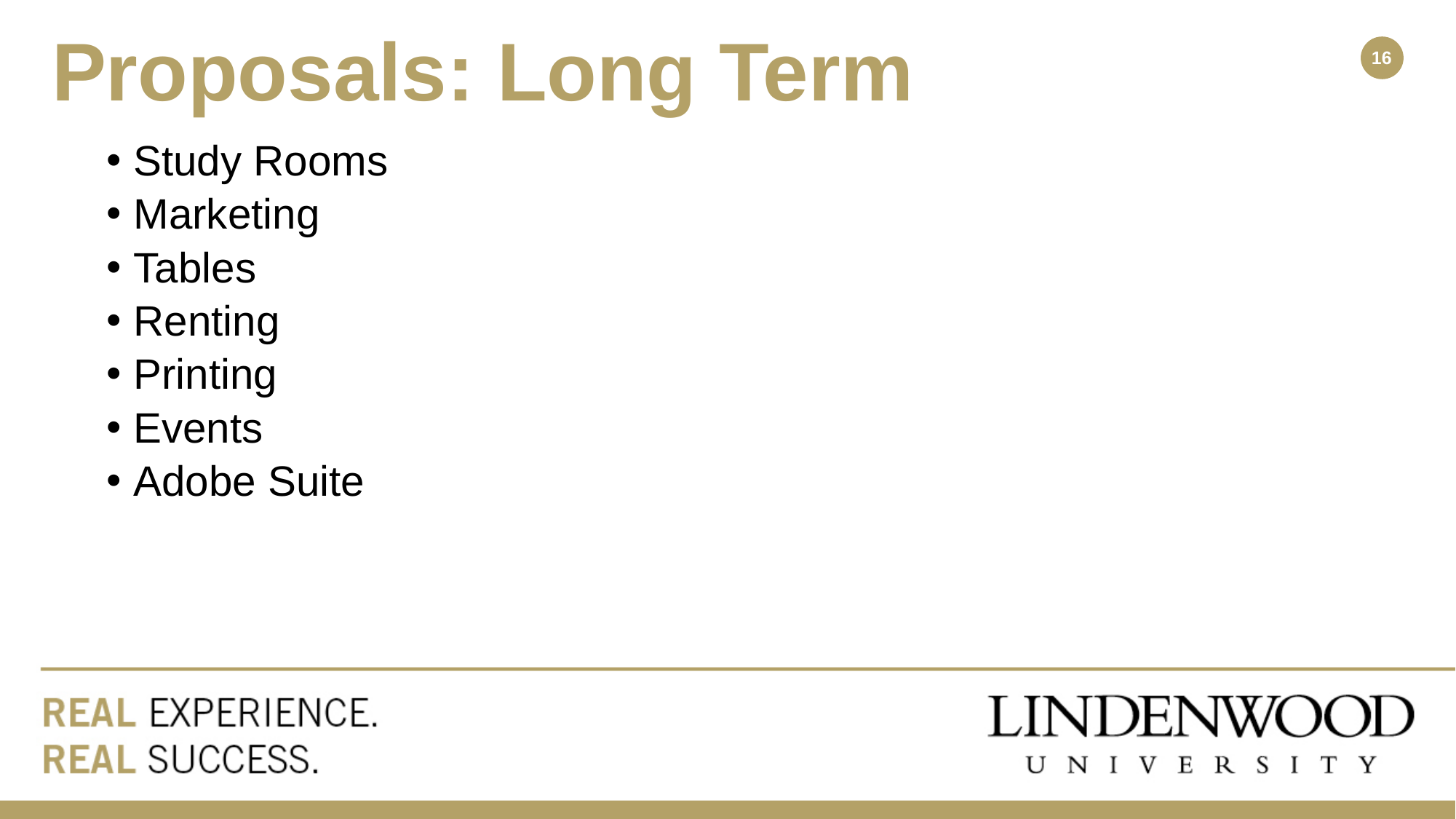

# Proposals: Long Term
Study Rooms
Marketing
Tables
Renting
Printing
Events
Adobe Suite